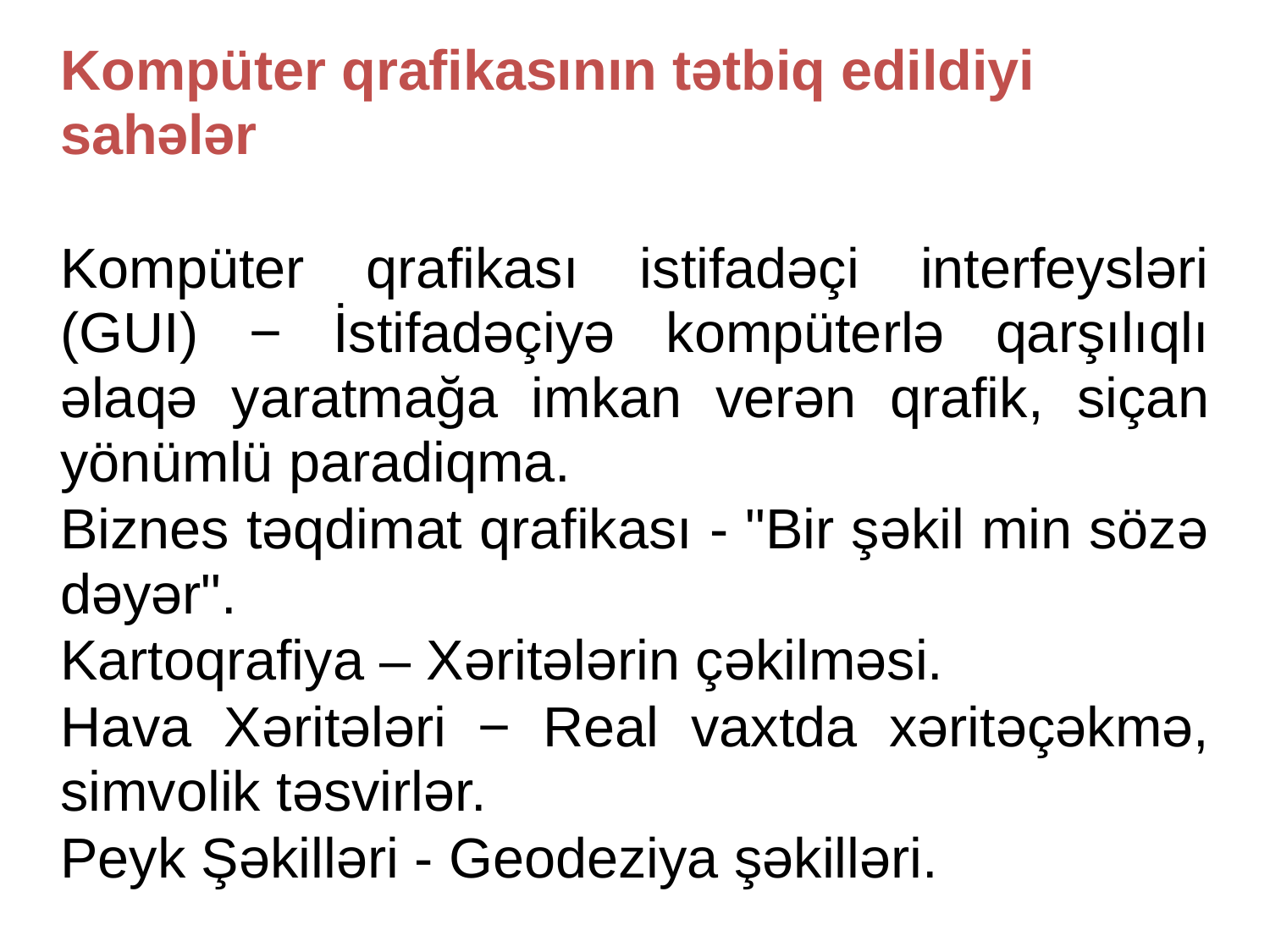

Kompüter qrafikasının tətbiq edildiyi sahələr

Kompüter qrafikası istifadəçi interfeysləri (GUI) − İstifadəçiyə kompüterlə qarşılıqlı əlaqə yaratmağa imkan verən qrafik, siçan yönümlü paradiqma.
Biznes təqdimat qrafikası - "Bir şəkil min sözə dəyər".
Kartoqrafiya – Xəritələrin çəkilməsi.
Hava Xəritələri − Real vaxtda xəritəçəkmə, simvolik təsvirlər.
Peyk Şəkilləri - Geodeziya şəkilləri.